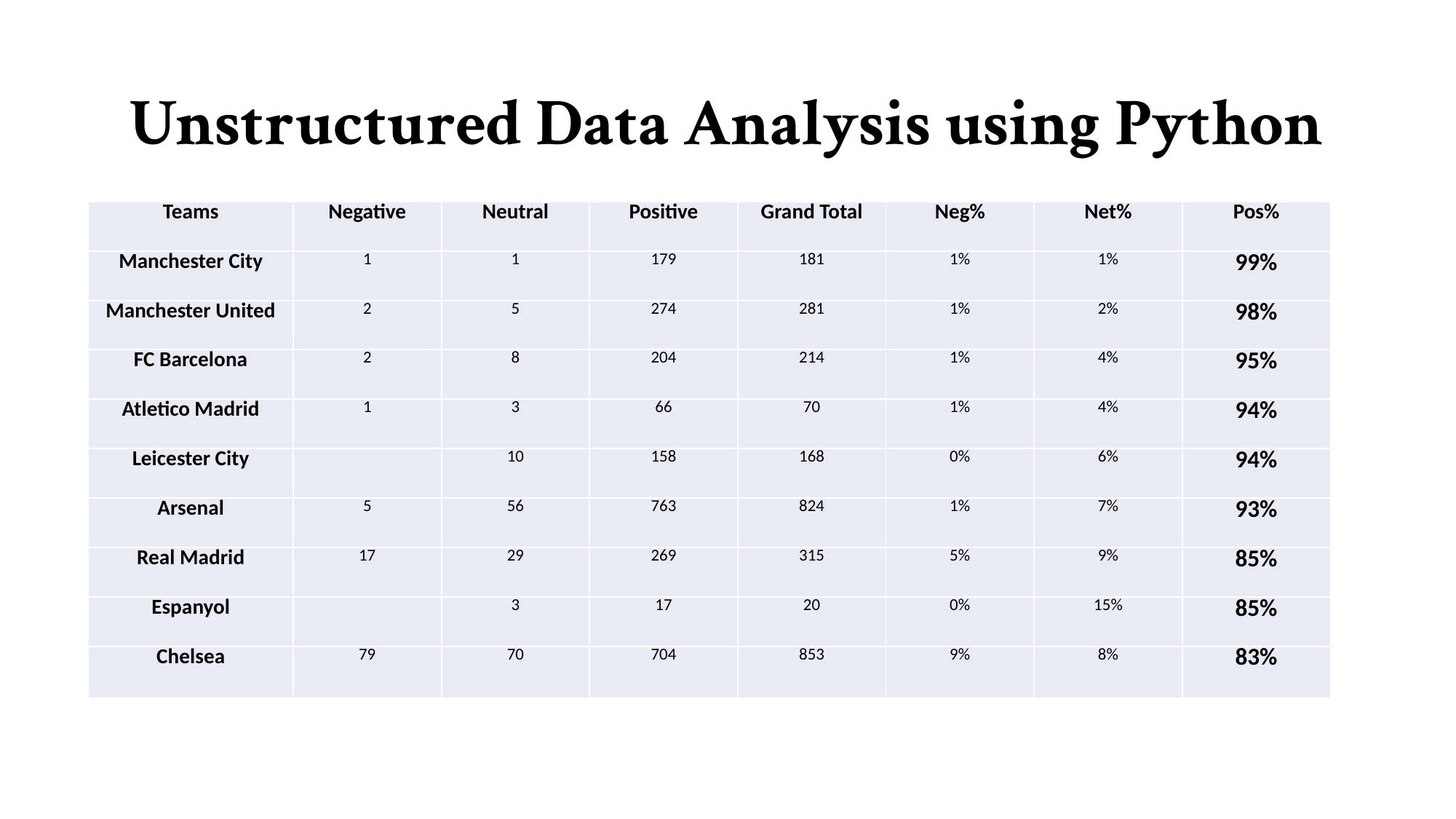

# Unstructured Data Analysis using Python
| Teams | Negative | Neutral | Positive | Grand Total | Neg% | Net% | Pos% |
| --- | --- | --- | --- | --- | --- | --- | --- |
| Manchester City | 1 | 1 | 179 | 181 | 1% | 1% | 99% |
| Manchester United | 2 | 5 | 274 | 281 | 1% | 2% | 98% |
| FC Barcelona | 2 | 8 | 204 | 214 | 1% | 4% | 95% |
| Atletico Madrid | 1 | 3 | 66 | 70 | 1% | 4% | 94% |
| Leicester City |  | 10 | 158 | 168 | 0% | 6% | 94% |
| Arsenal | 5 | 56 | 763 | 824 | 1% | 7% | 93% |
| Real Madrid | 17 | 29 | 269 | 315 | 5% | 9% | 85% |
| Espanyol |  | 3 | 17 | 20 | 0% | 15% | 85% |
| Chelsea | 79 | 70 | 704 | 853 | 9% | 8% | 83% |